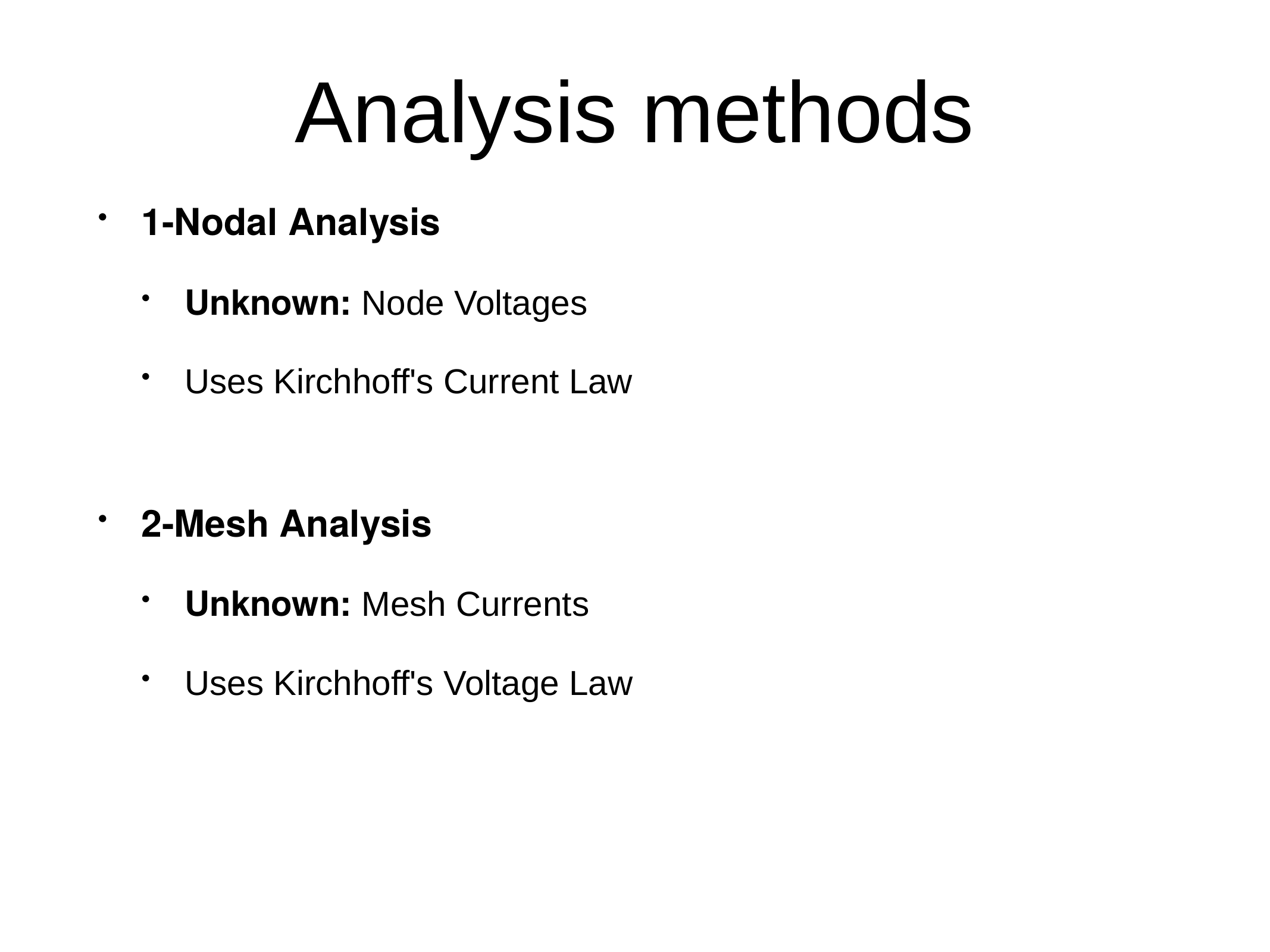

# Analysis methods
1-Nodal Analysis
Unknown: Node Voltages
Uses Kirchhoff's Current Law

2-Mesh Analysis
Unknown: Mesh Currents
Uses Kirchhoff's Voltage Law